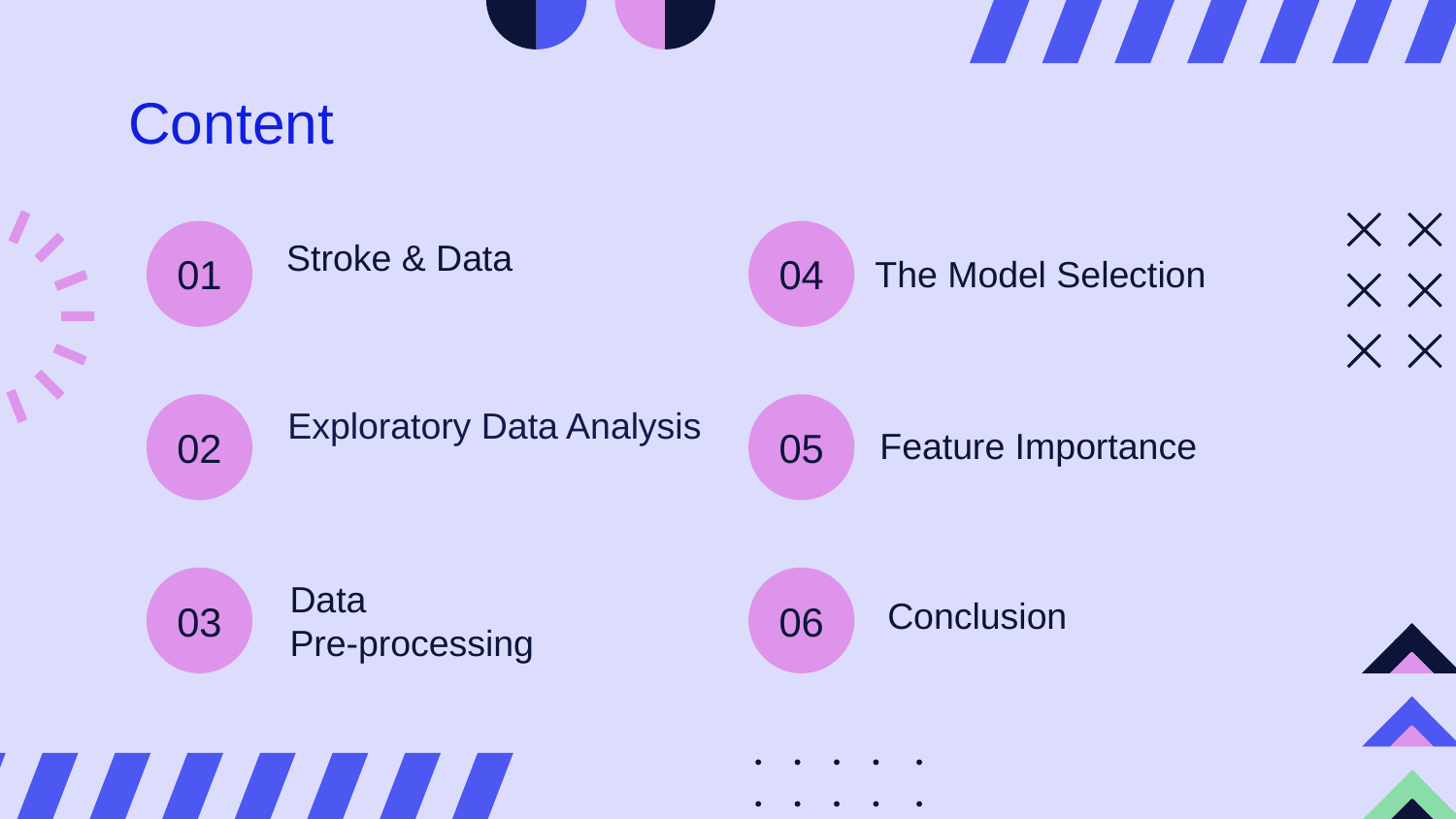

# Content

Stroke & Data

The Model Selection

01
04
Exploratory Data Analysis

Feature Importance
02
05
Data
Pre-processing

Conclusion

03
06